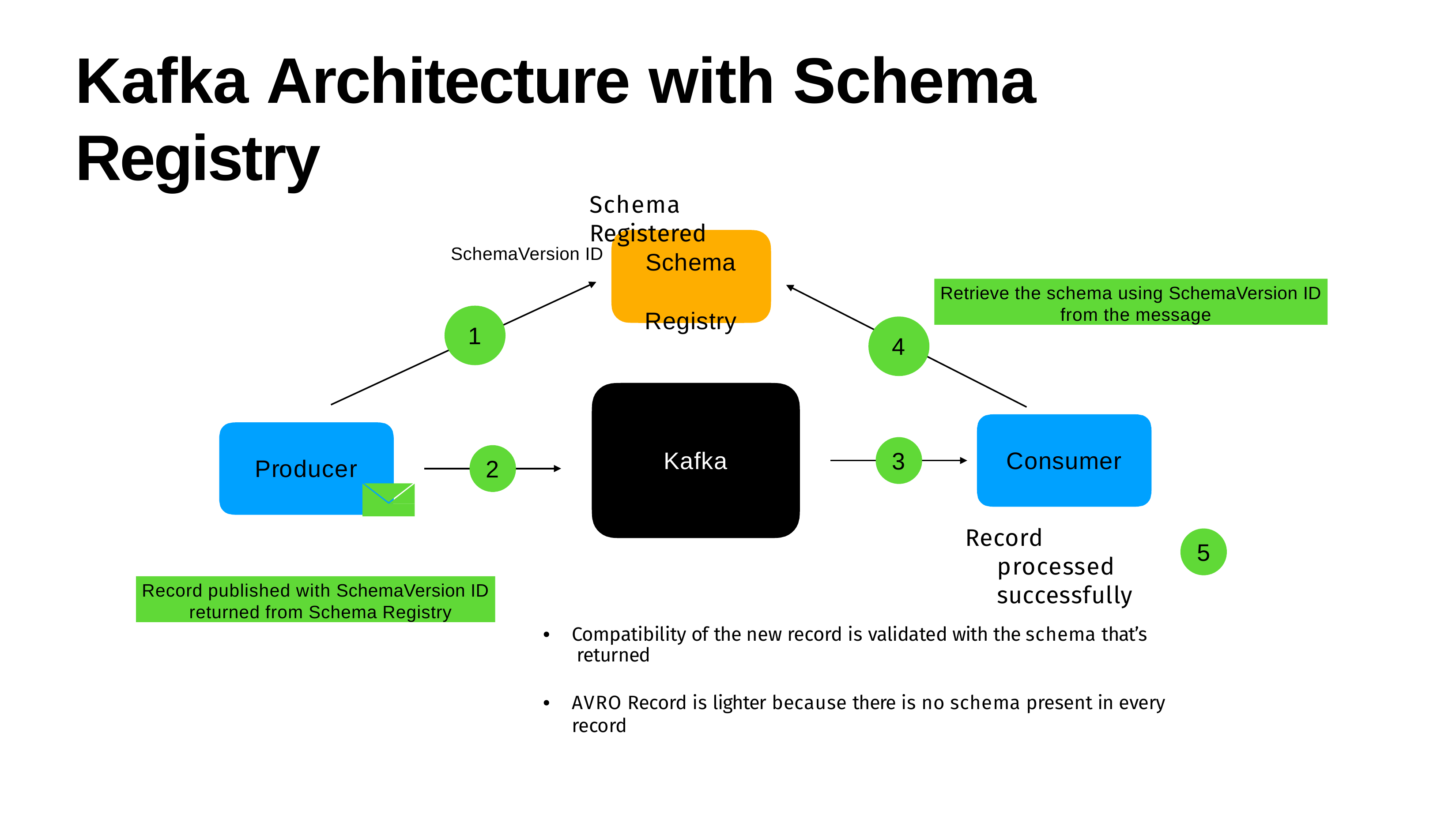

# Kafka Architecture with Schema Registry
Schema Registered

SchemaVersion ID
Schema  Registry
Retrieve the schema using SchemaVersion ID  from the message

1
4

Consumer
Kafka
3

Producer
2
Record processed  successfully

5
Record published with SchemaVersion ID  returned from Schema Registry
•
Compatibility of the new record is validated with the schema that’s  returned
•
AVRO Record is lighter because there is no schema present in every record